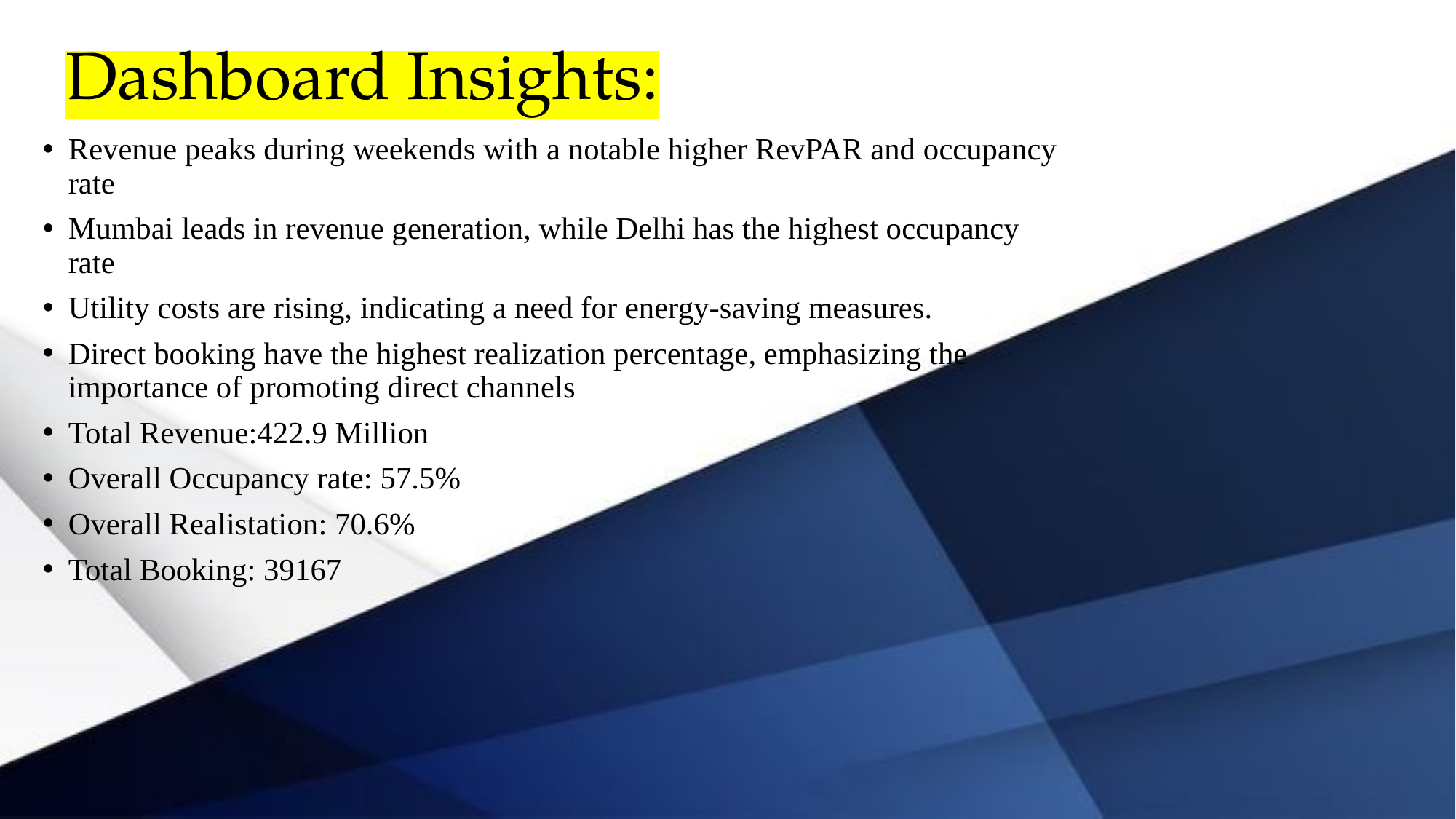

# Dashboard Insights:
Revenue peaks during weekends with a notable higher RevPAR and occupancy rate
Mumbai leads in revenue generation, while Delhi has the highest occupancy rate
Utility costs are rising, indicating a need for energy-saving measures.
Direct booking have the highest realization percentage, emphasizing the importance of promoting direct channels
Total Revenue:422.9 Million
Overall Occupancy rate: 57.5%
Overall Realistation: 70.6%
Total Booking: 39167